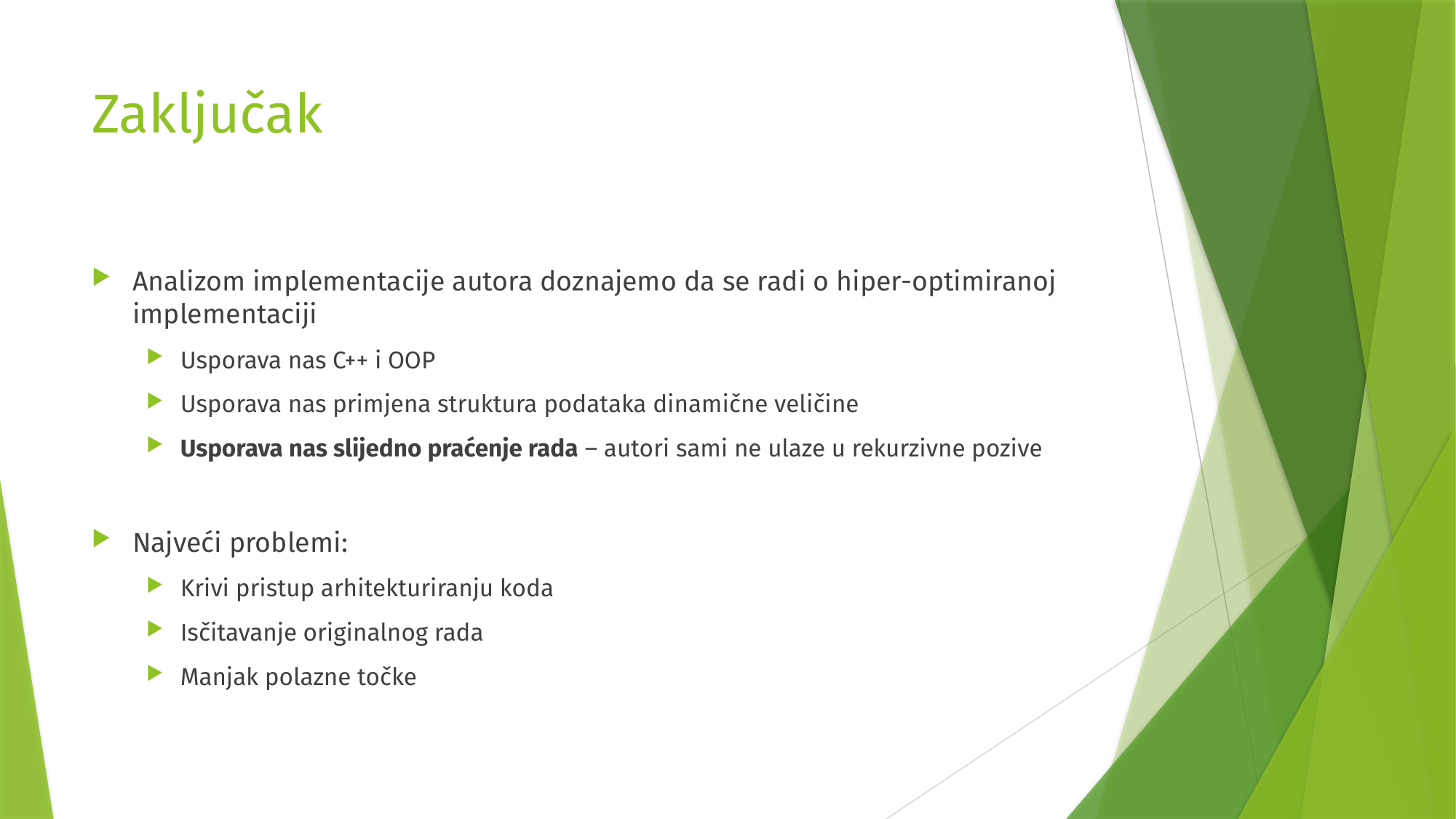

# Zaključak
Analizom implementacije autora doznajemo da se radi o hiper-optimiranoj implementaciji
Usporava nas C++ i OOP
Usporava nas primjena struktura podataka dinamične veličine
Usporava nas slijedno praćenje rada – autori sami ne ulaze u rekurzivne pozive

Najveći problemi:
Krivi pristup arhitekturiranju koda
Isčitavanje originalnog rada
Manjak polazne točke